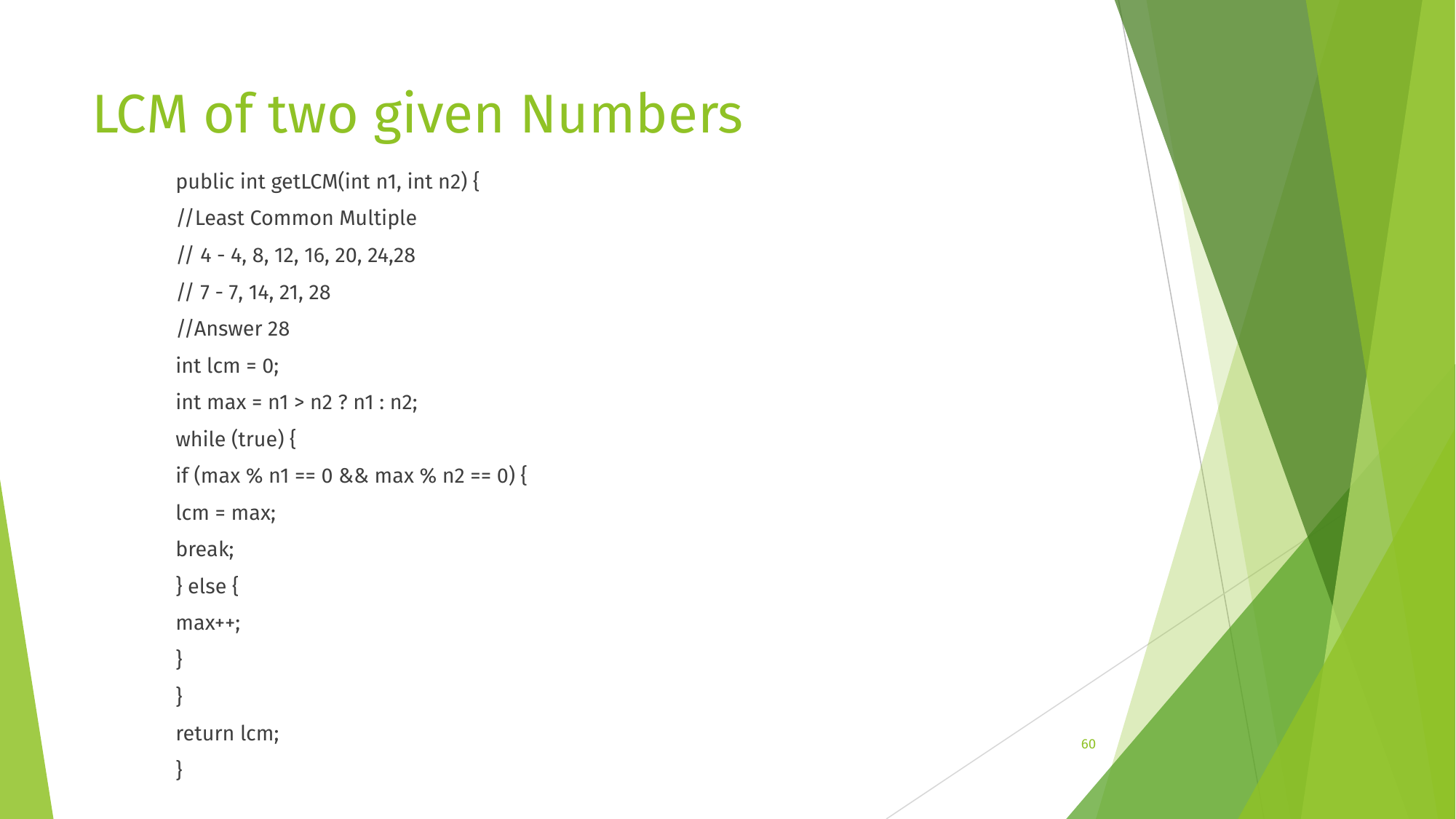

# LCM of two given Numbers
	public int getLCM(int n1, int n2) {
		//Least Common Multiple
		// 4 - 4, 8, 12, 16, 20, 24,28
		// 7 - 7, 14, 21, 28
		//Answer 28
		int lcm = 0;
		int max = n1 > n2 ? n1 : n2;
		while (true) {
			if (max % n1 == 0 && max % n2 == 0) {
				lcm = max;
				break;
			} else {
				max++;
			}
		}
		return lcm;
	}

60